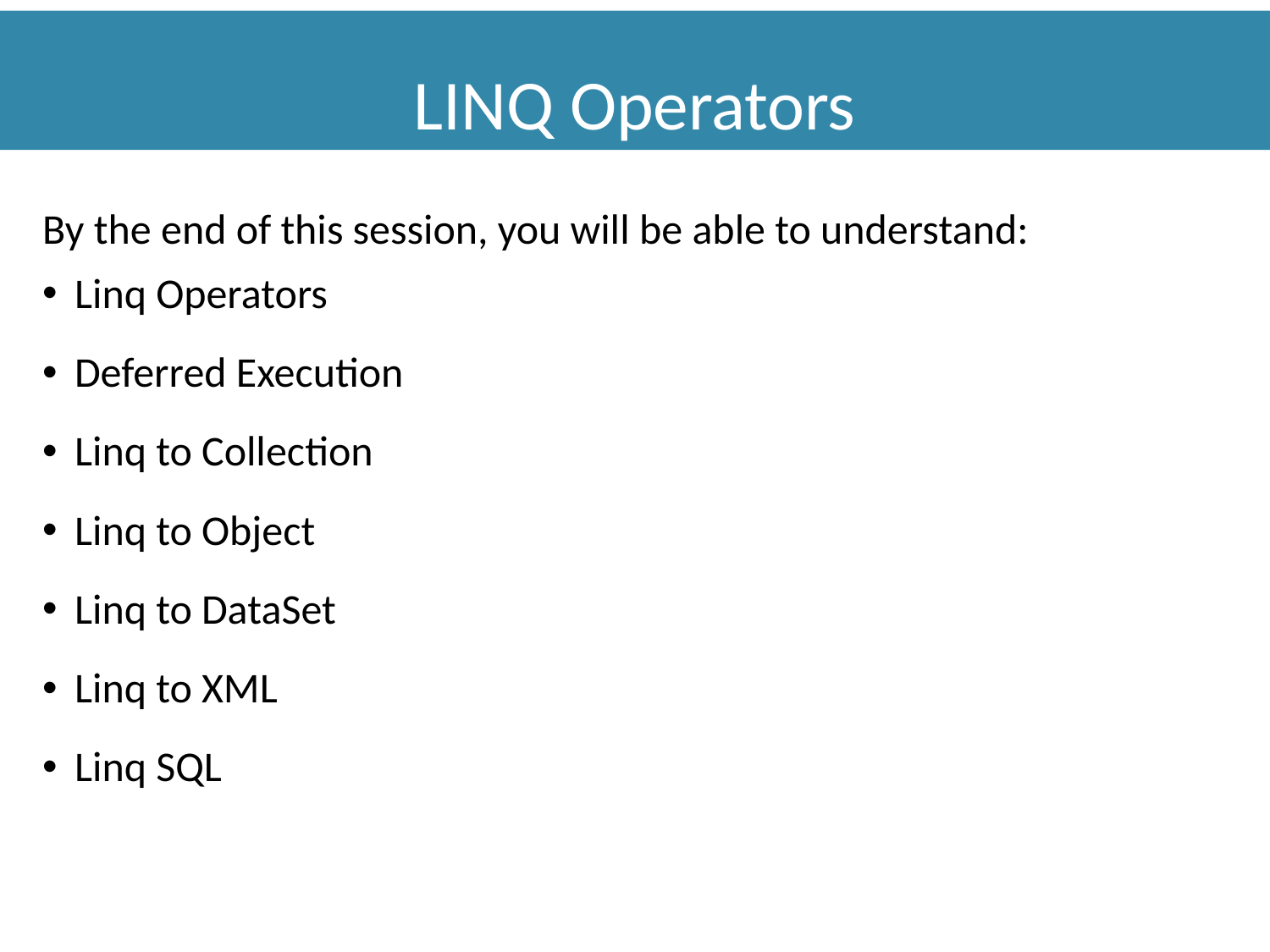

LINQ Operators
By the end of this session, you will be able to understand:
Linq Operators
Deferred Execution
Linq to Collection
Linq to Object
Linq to DataSet
Linq to XML
Linq SQL